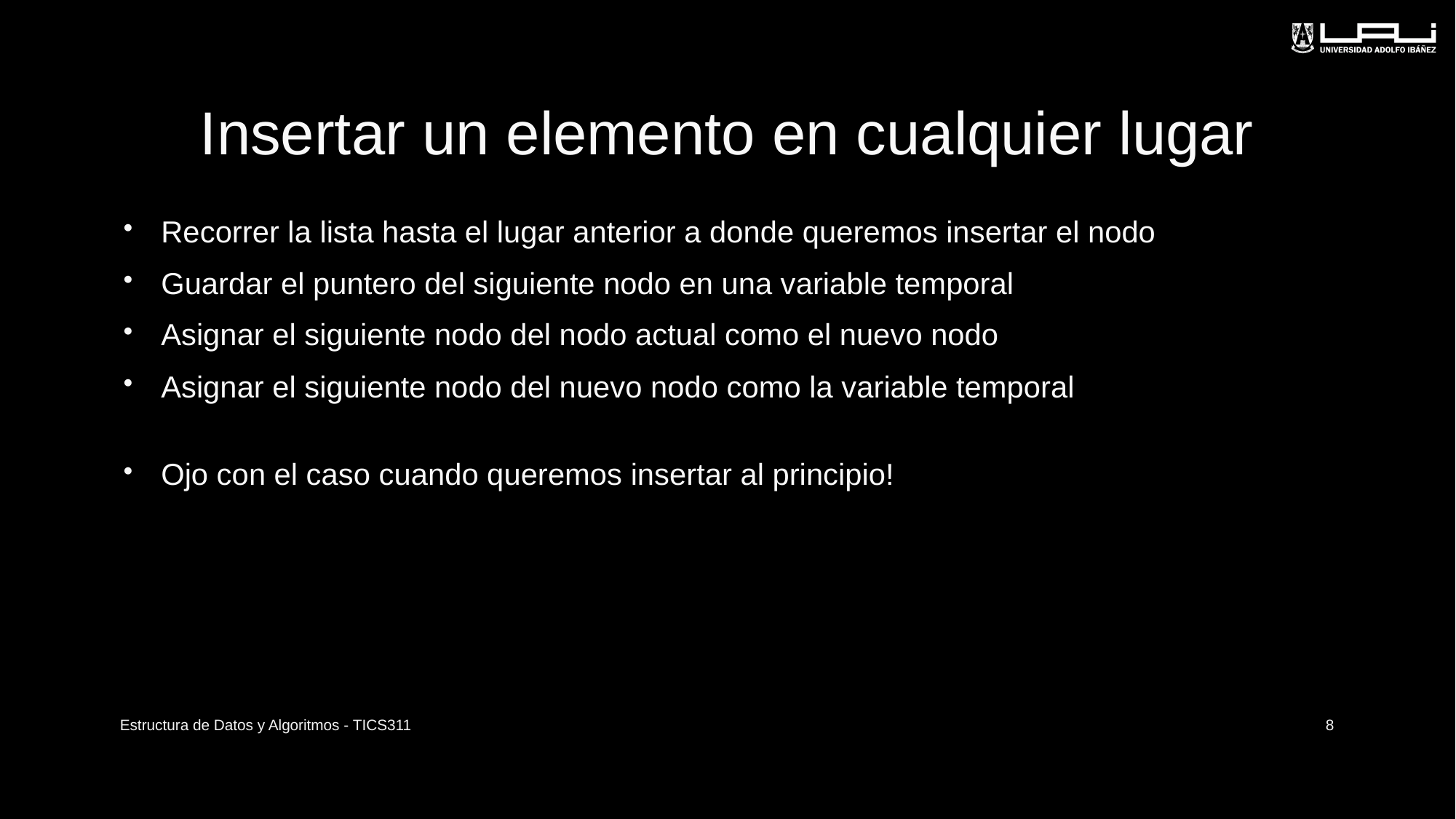

# Insertar un elemento en cualquier lugar
Recorrer la lista hasta el lugar anterior a donde queremos insertar el nodo
Guardar el puntero del siguiente nodo en una variable temporal
Asignar el siguiente nodo del nodo actual como el nuevo nodo
Asignar el siguiente nodo del nuevo nodo como la variable temporal
Ojo con el caso cuando queremos insertar al principio!
Estructura de Datos y Algoritmos - TICS311
8